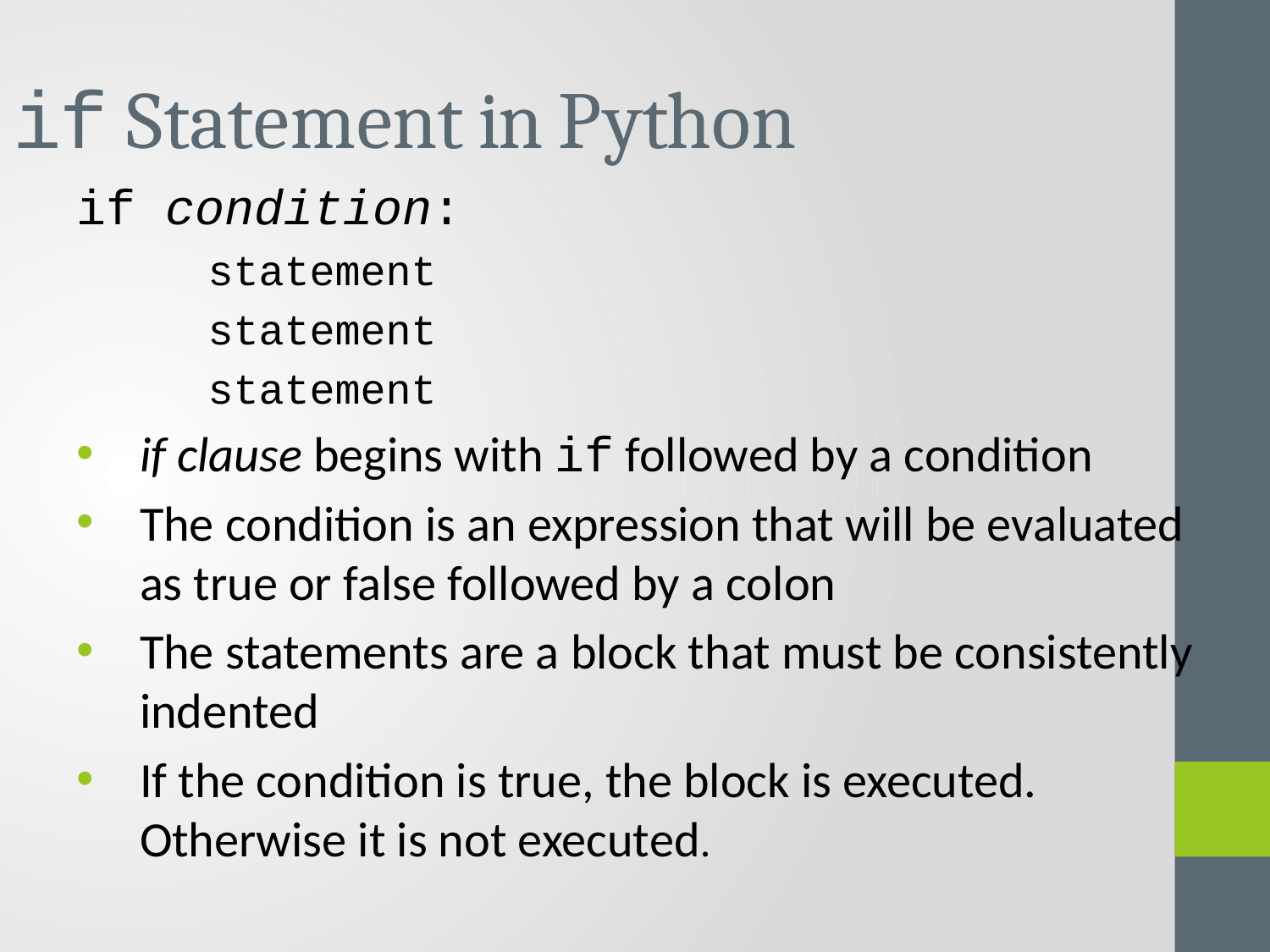

# if Statement in Python
if condition:
   statement
   statement
   statement
if clause begins with if followed by a condition
The condition is an expression that will be evaluated as true or false followed by a colon
The statements are a block that must be consistently indented
If the condition is true, the block is executed.  Otherwise it is not executed.